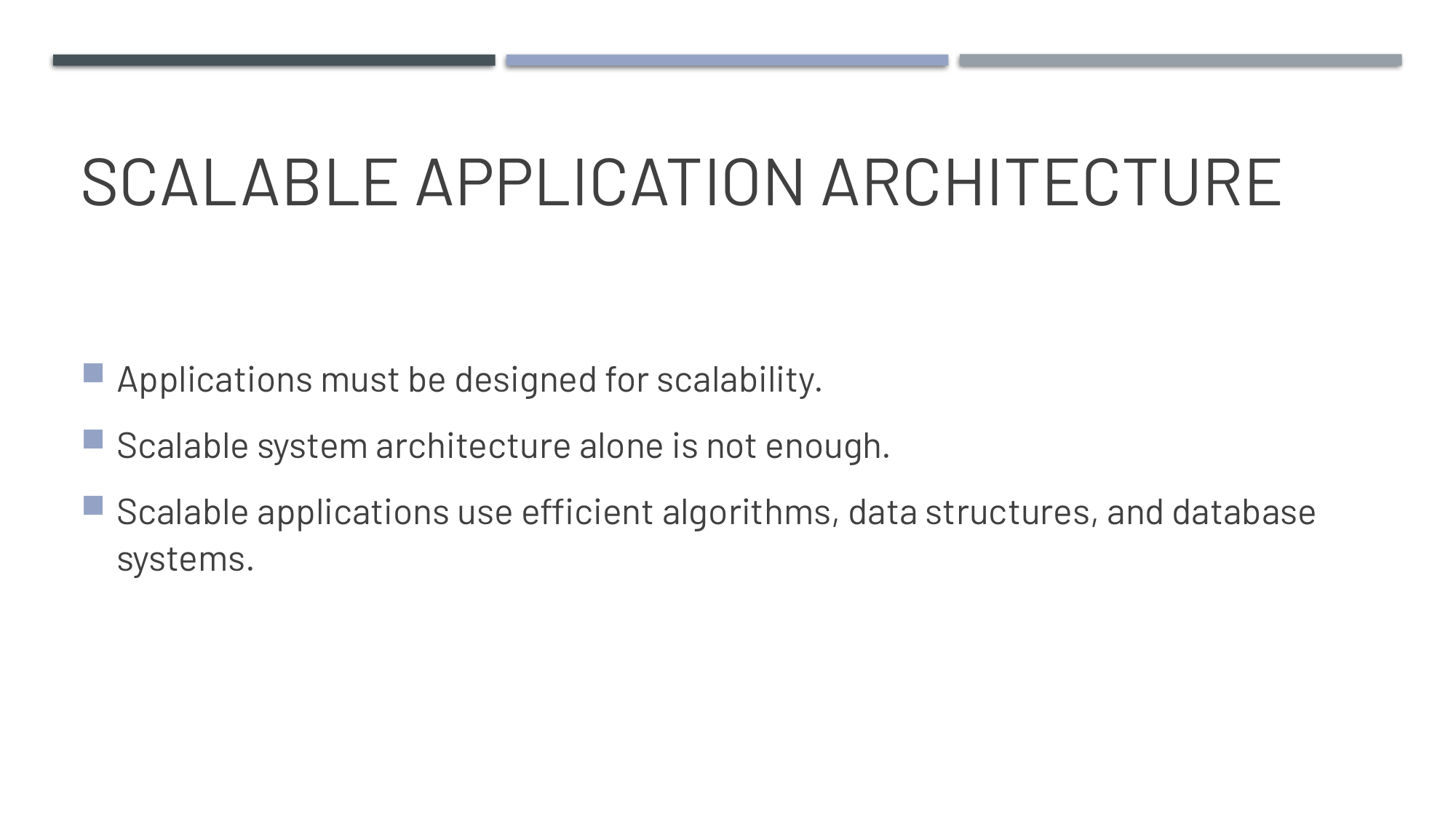

# Scalable Application Architecture
Applications must be designed for scalability.
Scalable system architecture alone is not enough.
Scalable applications use efficient algorithms, data structures, and database systems.